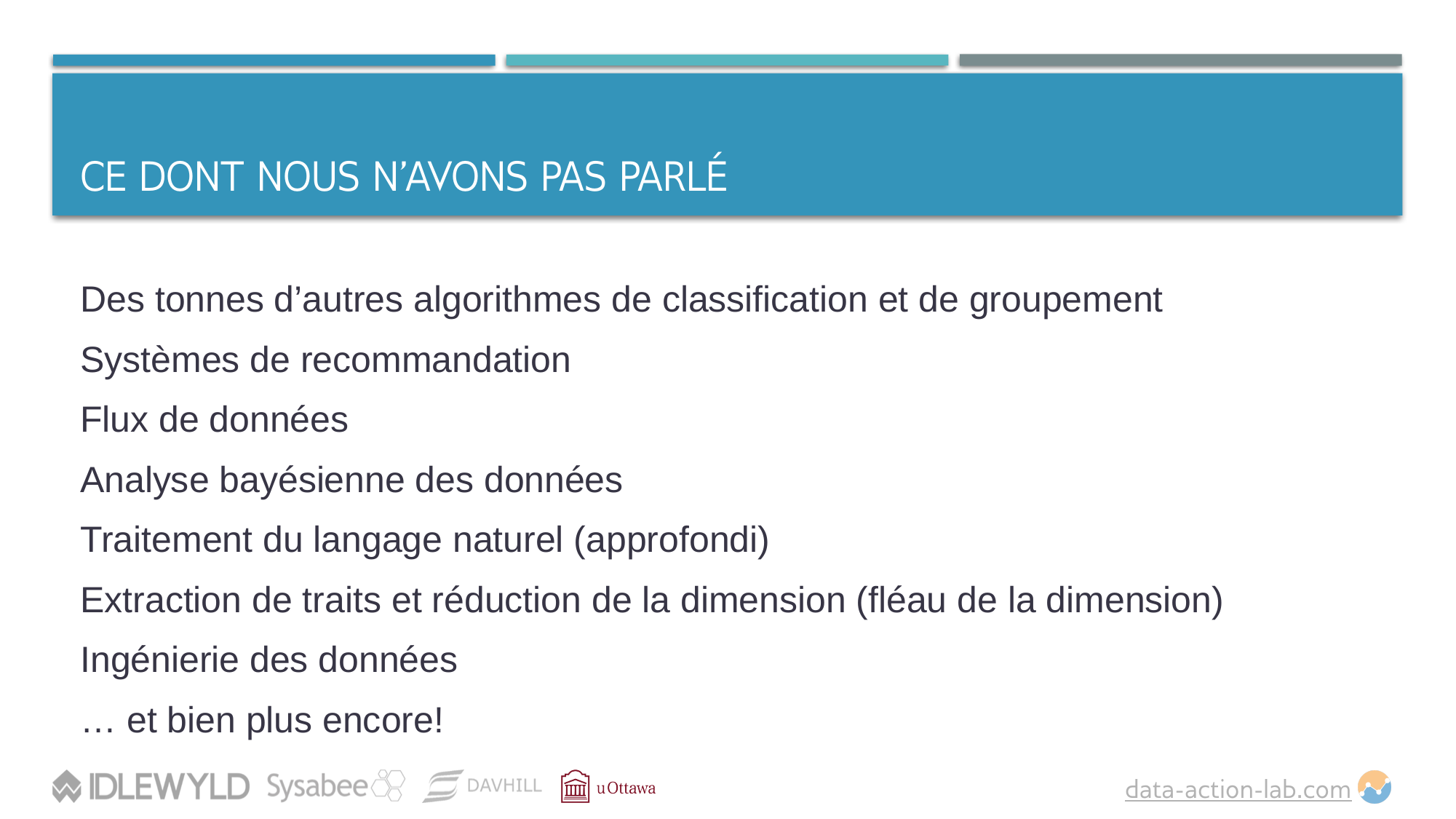

# CE DONT NOUS N’AVONS PAS PARLÉ
Des tonnes d’autres algorithmes de classification et de groupement
Systèmes de recommandation
Flux de données
Analyse bayésienne des données
Traitement du langage naturel (approfondi)
Extraction de traits et réduction de la dimension (fléau de la dimension)
Ingénierie des données
… et bien plus encore!